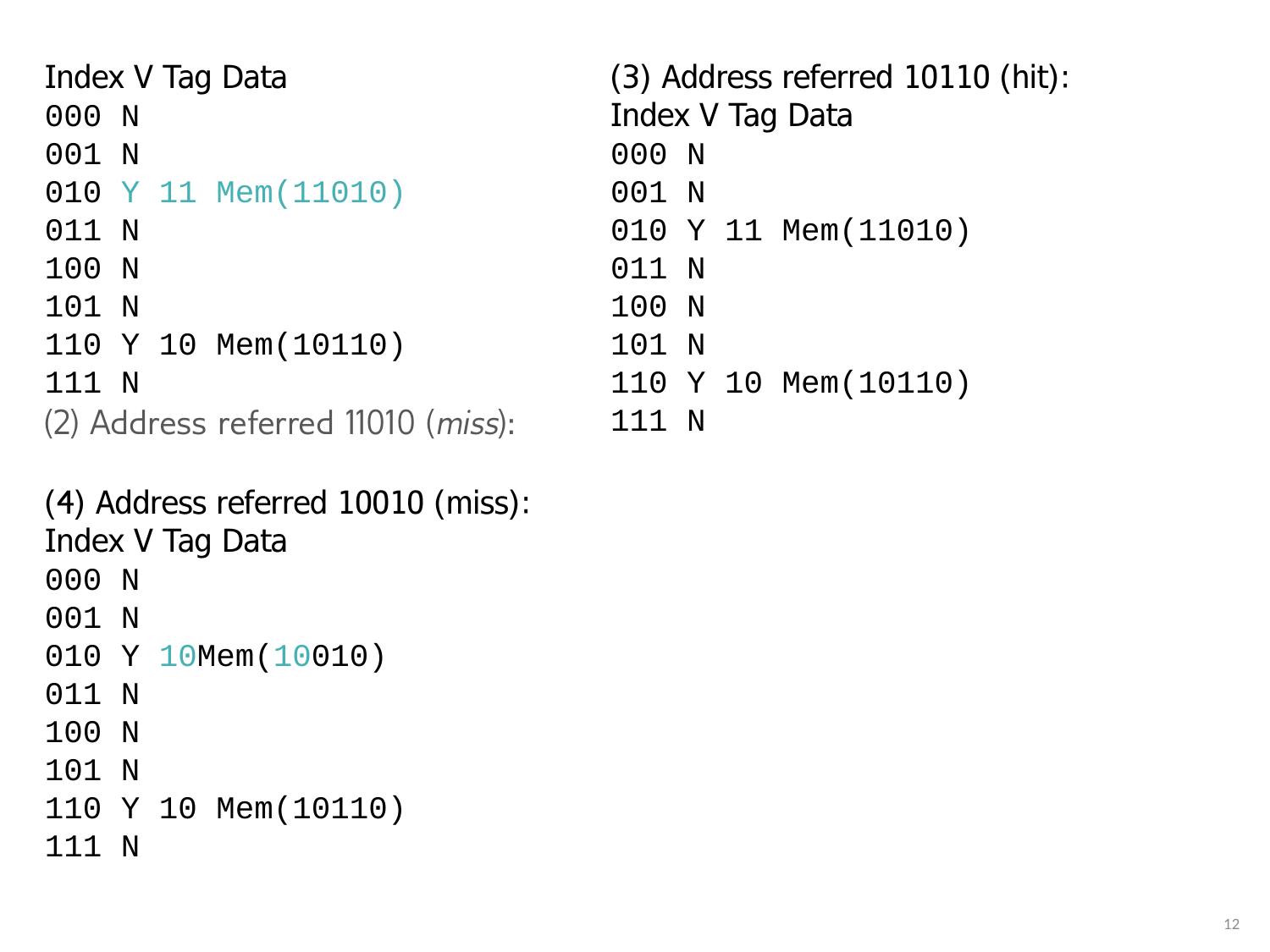

Index V Tag Data
000 N
001 N
010 Y 11 Mem(11010)
011 N
100 N
101 N
110 Y 10 Mem(10110)
111 N
(2) Address referred 11010 (miss):
(3) Address referred 10110 (hit):
Index V Tag Data
000 N
001 N
010 Y 11 Mem(11010)
011 N
100 N
101 N
110 Y 10 Mem(10110)
111 N
(4) Address referred 10010 (miss):
Index V Tag Data
000 N
001 N
010 Y 10Mem(10010)
011 N
100 N
101 N
110 Y 10 Mem(10110)
111 N